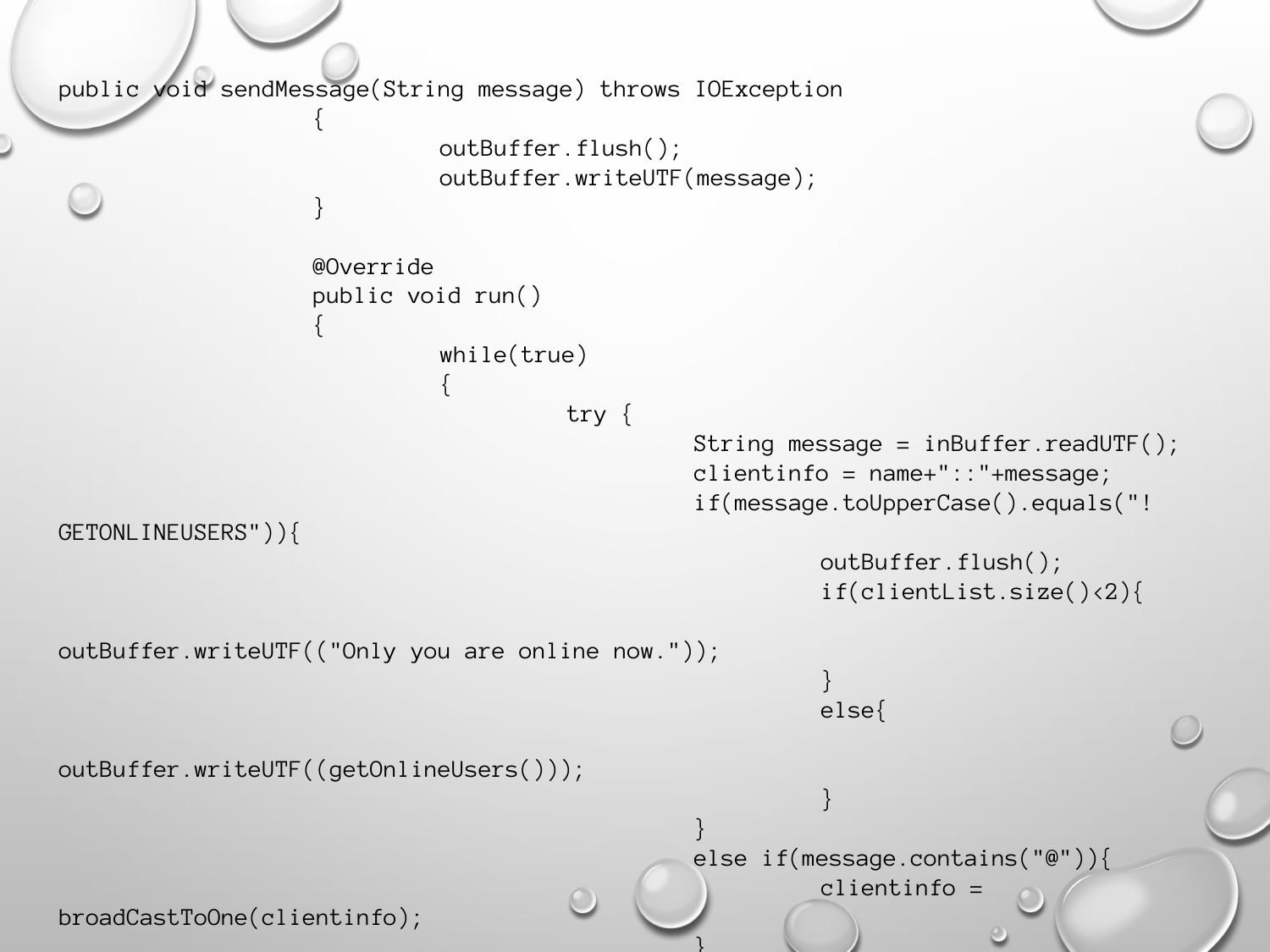

public void sendMessage(String message) throws IOException
		{
			outBuffer.flush();
			outBuffer.writeUTF(message);
		}

		@Override
		public void run()
		{
			while(true)
			{
				try {
					String message = inBuffer.readUTF();
					clientinfo = name+"::"+message;
					if(message.toUpperCase().equals("!GETONLINEUSERS")){
						outBuffer.flush();
						if(clientList.size()<2){
							outBuffer.writeUTF(("Only you are online now."));
						}
						else{
							outBuffer.writeUTF((getOnlineUsers()));
						}
					}
					else if(message.contains("@")){
						clientinfo = broadCastToOne(clientinfo);
					}